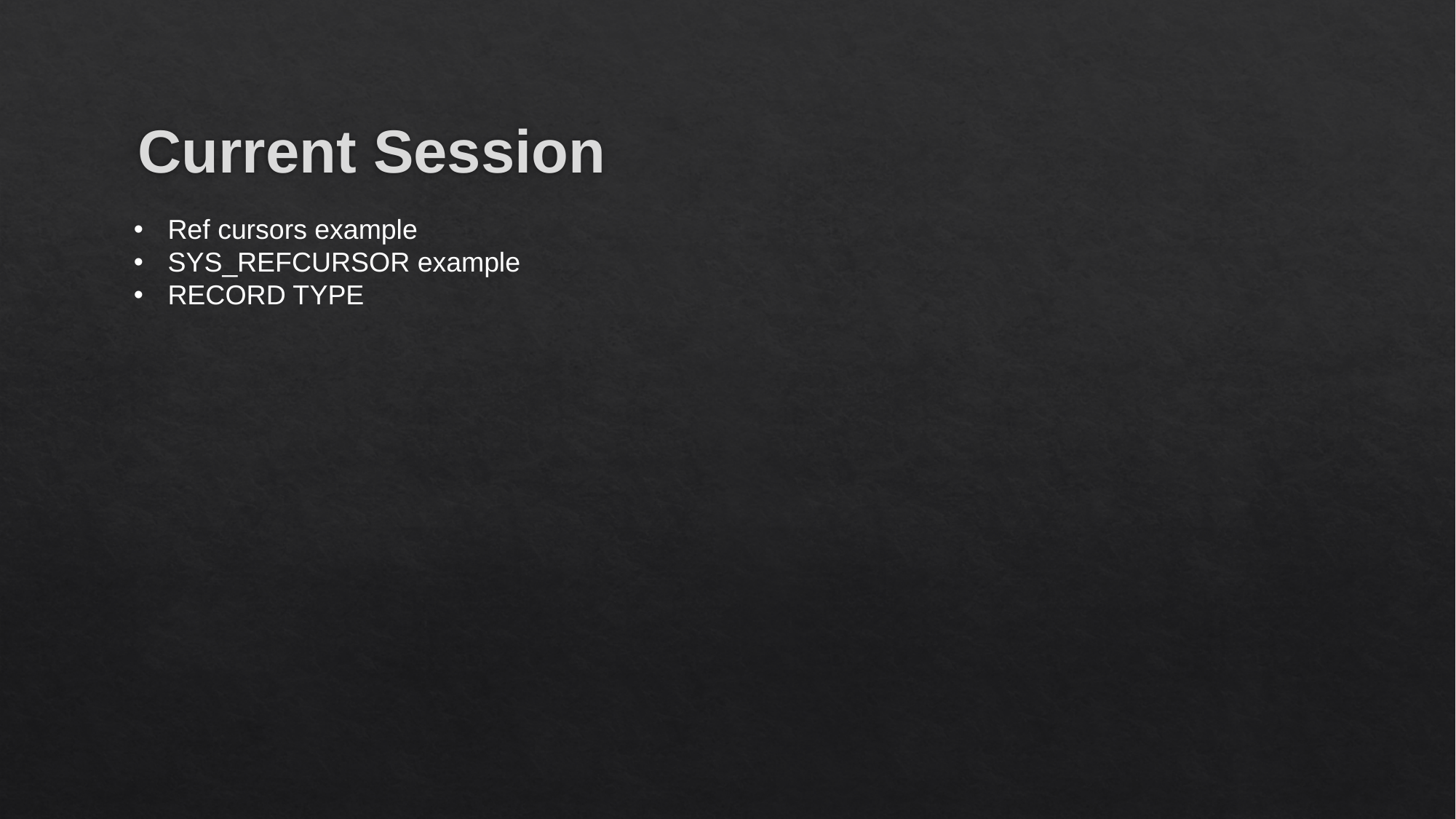

Current Session
Ref cursors example
SYS_REFCURSOR example
RECORD TYPE